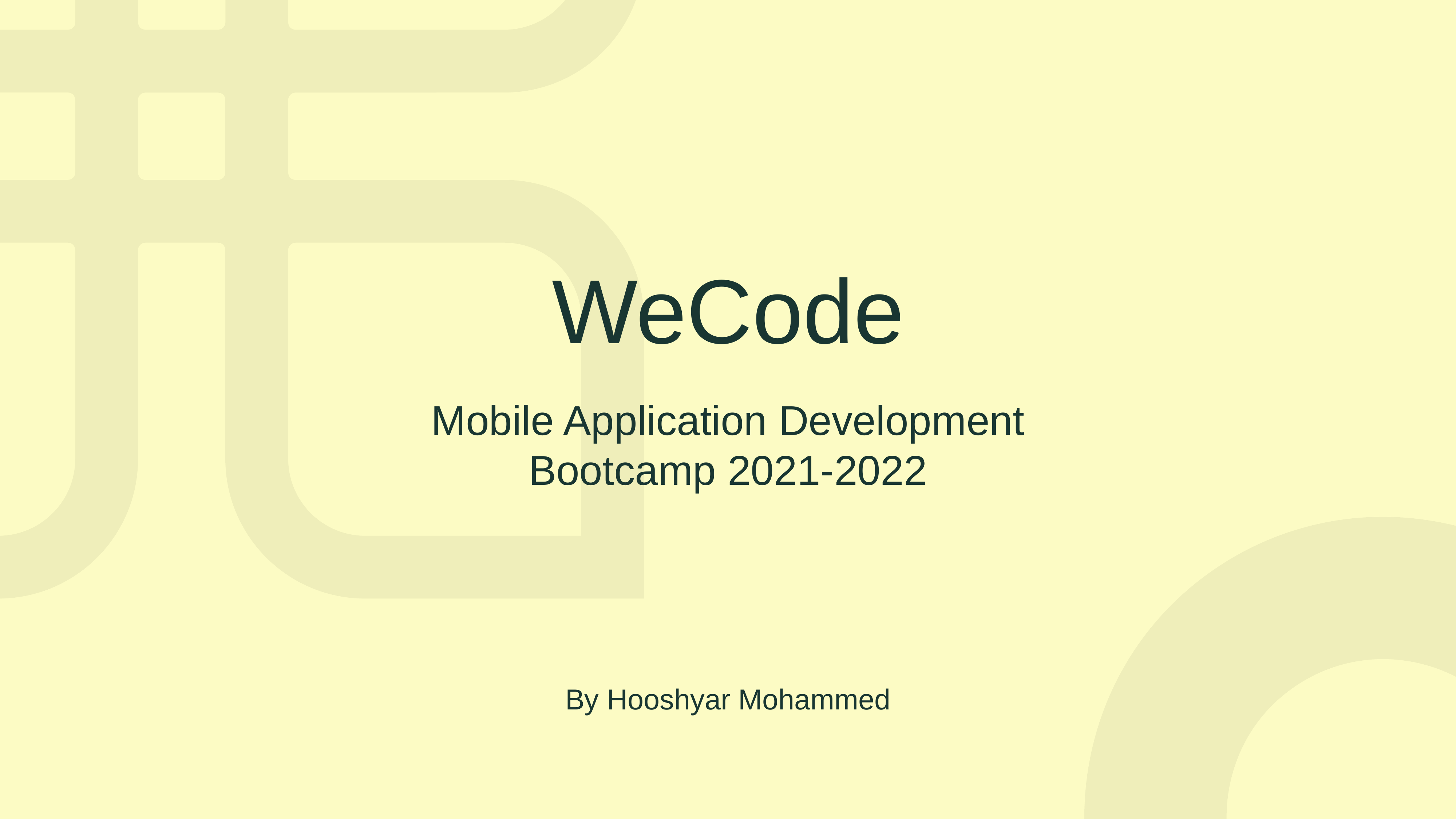

WeCode
Mobile Application Development Bootcamp 2021-2022
By Hooshyar Mohammed